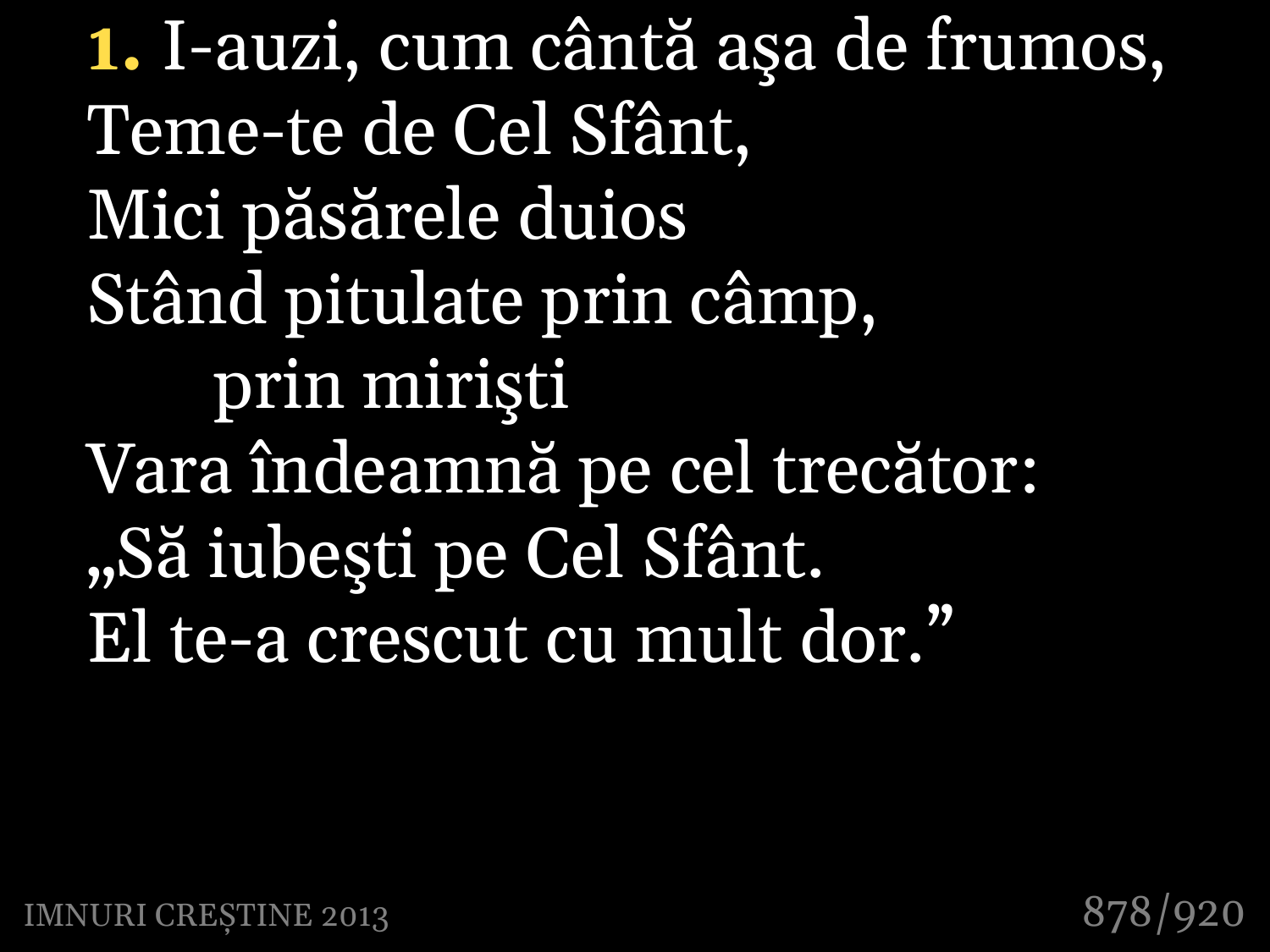

1. I-auzi, cum cântă aşa de frumos,
Teme-te de Cel Sfânt,
Mici păsărele duios
Stând pitulate prin câmp,
	prin mirişti
Vara îndeamnă pe cel trecător:
„Să iubeşti pe Cel Sfânt.
El te-a crescut cu mult dor.”
878/920
IMNURI CREȘTINE 2013